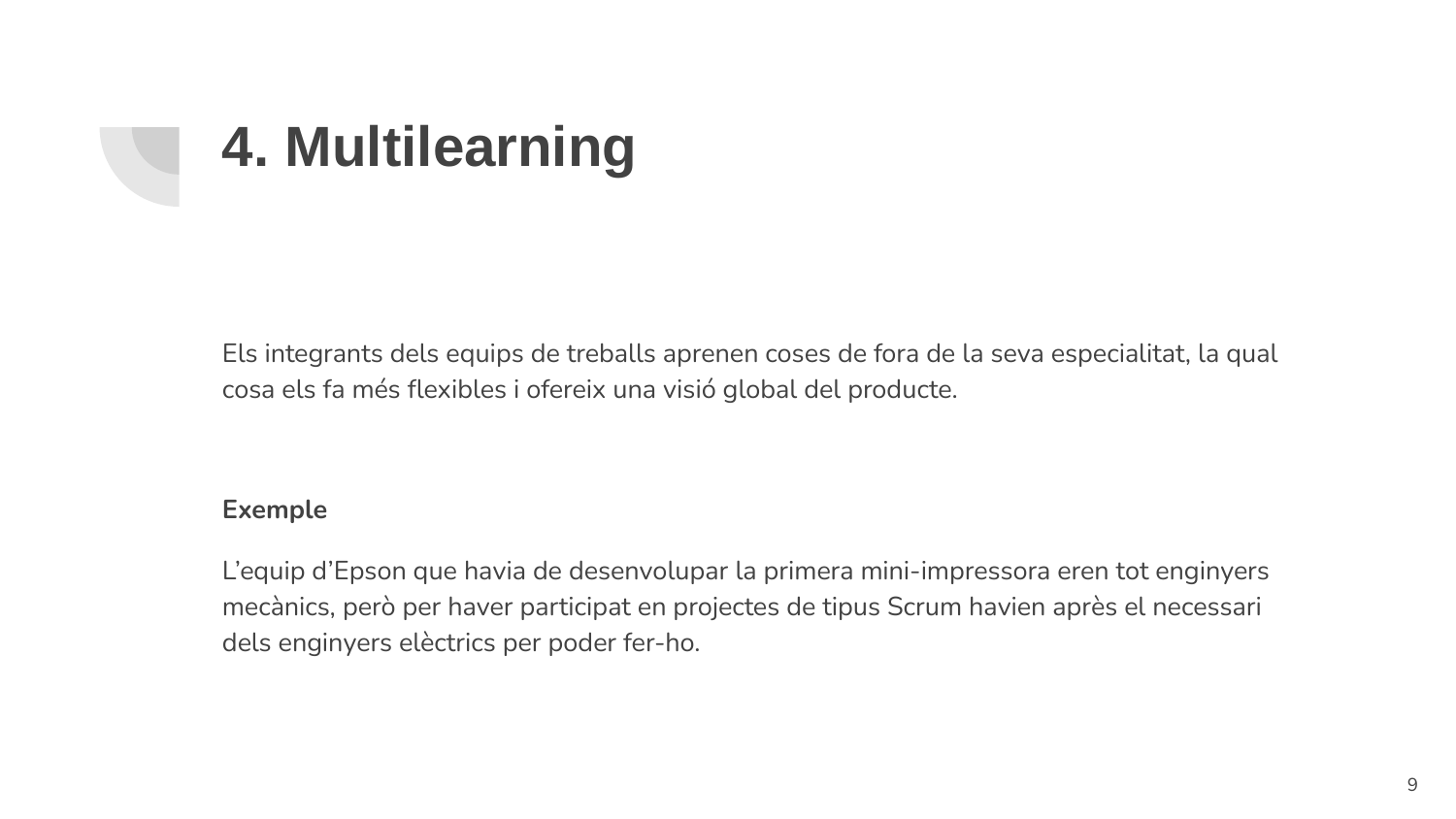

# 4. Multilearning
Els integrants dels equips de treballs aprenen coses de fora de la seva especialitat, la qual cosa els fa més flexibles i ofereix una visió global del producte.

Exemple
L’equip d’Epson que havia de desenvolupar la primera mini-impressora eren tot enginyers mecànics, però per haver participat en projectes de tipus Scrum havien après el necessari dels enginyers elèctrics per poder fer-ho.
9